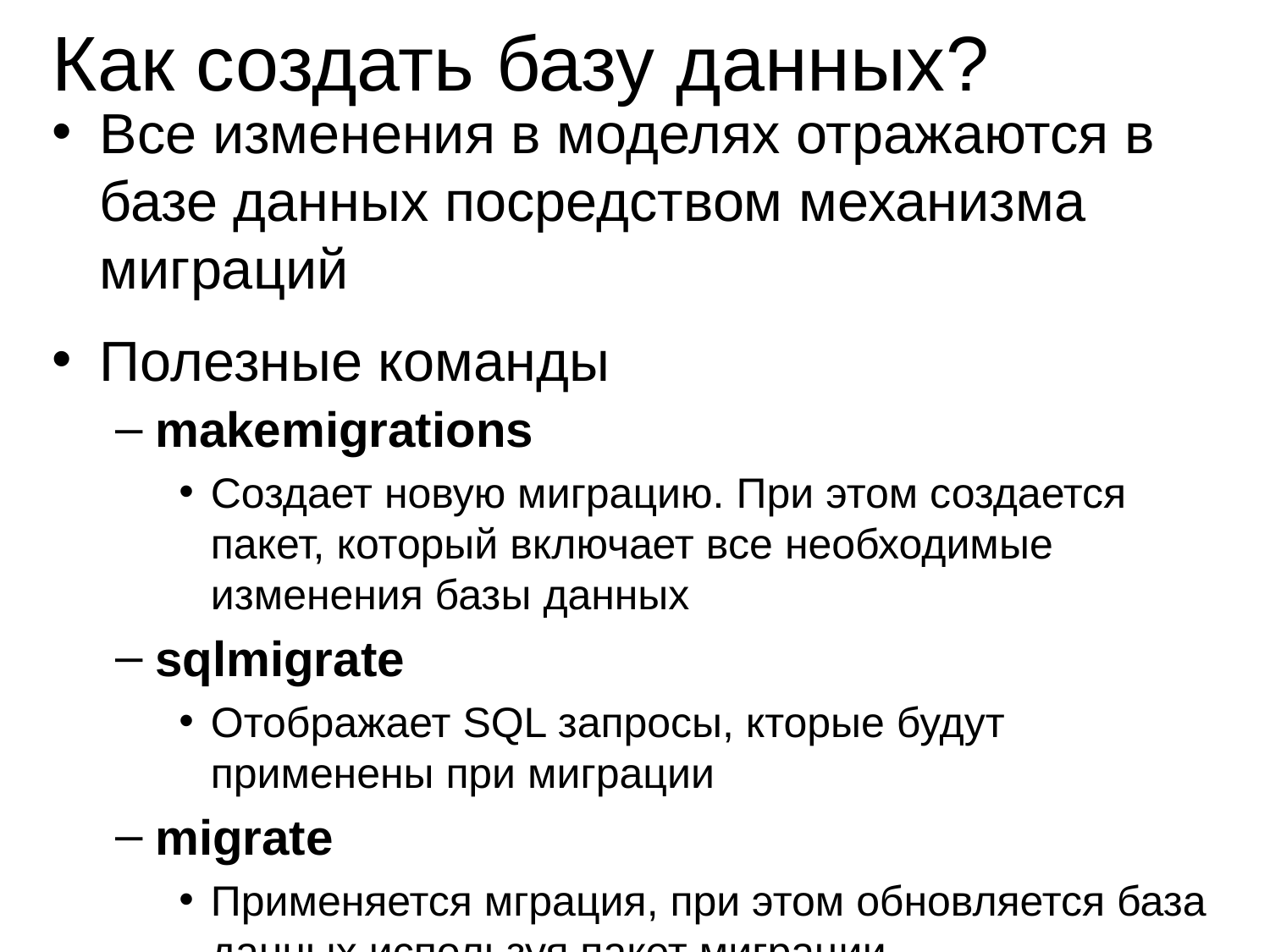

# Как создать базу данных?
Все изменения в моделях отражаются в базе данных посредством механизма миграций
Полезные команды
makemigrations
Создает новую миграцию. При этом создается пакет, который включает все необходимые изменения базы данных
sqlmigrate
Отображает SQL запросы, кторые будут применены при миграции
migrate
Применяется мграция, при этом обновляется база данных используя пакет миграции